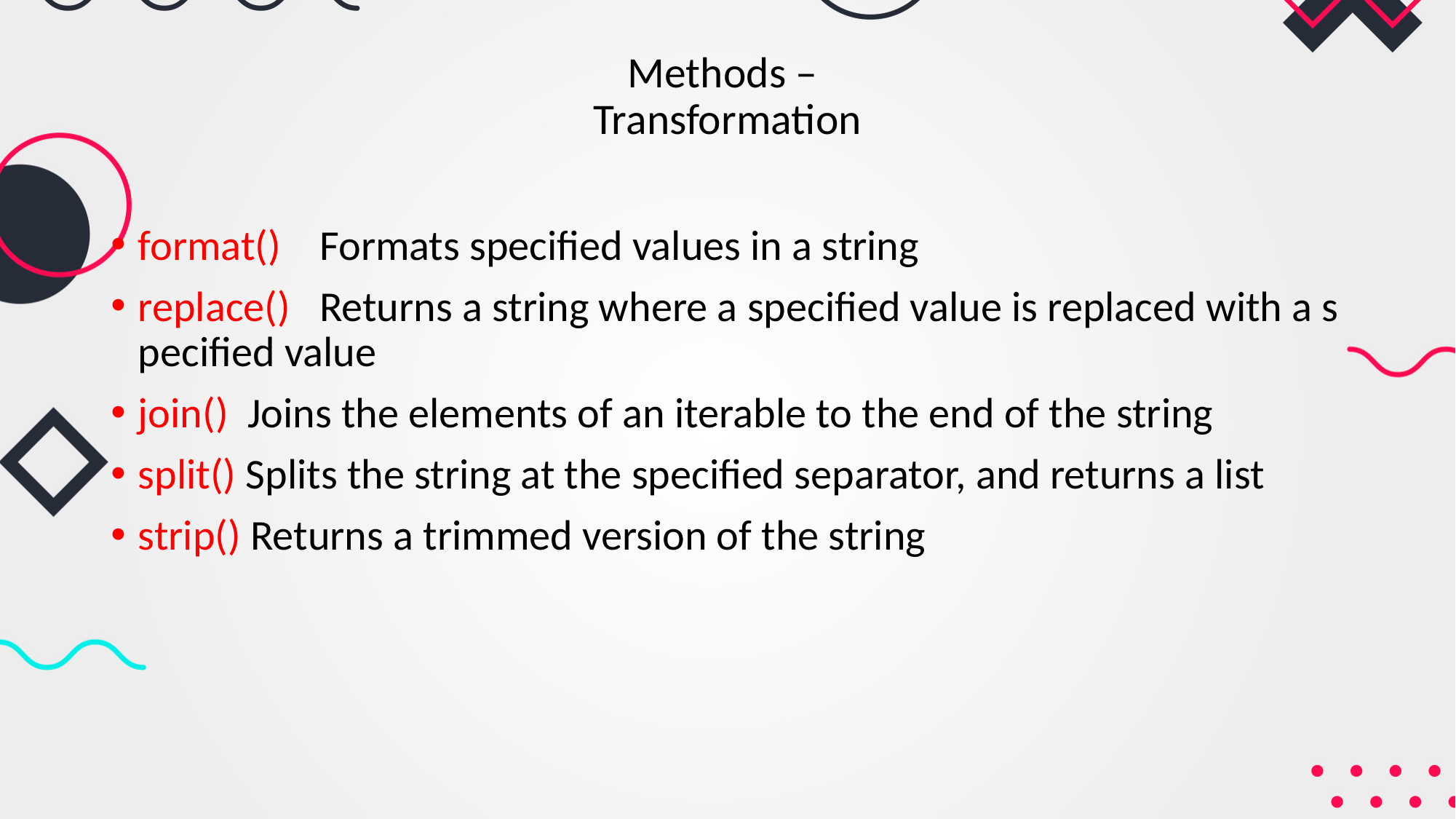

# Methods – Transformation
format()    Formats specified values in a string
replace()   Returns a string where a specified value is replaced with a specified value
join()  Joins the elements of an iterable to the end of the string
split() Splits the string at the specified separator, and returns a list
strip() Returns a trimmed version of the string